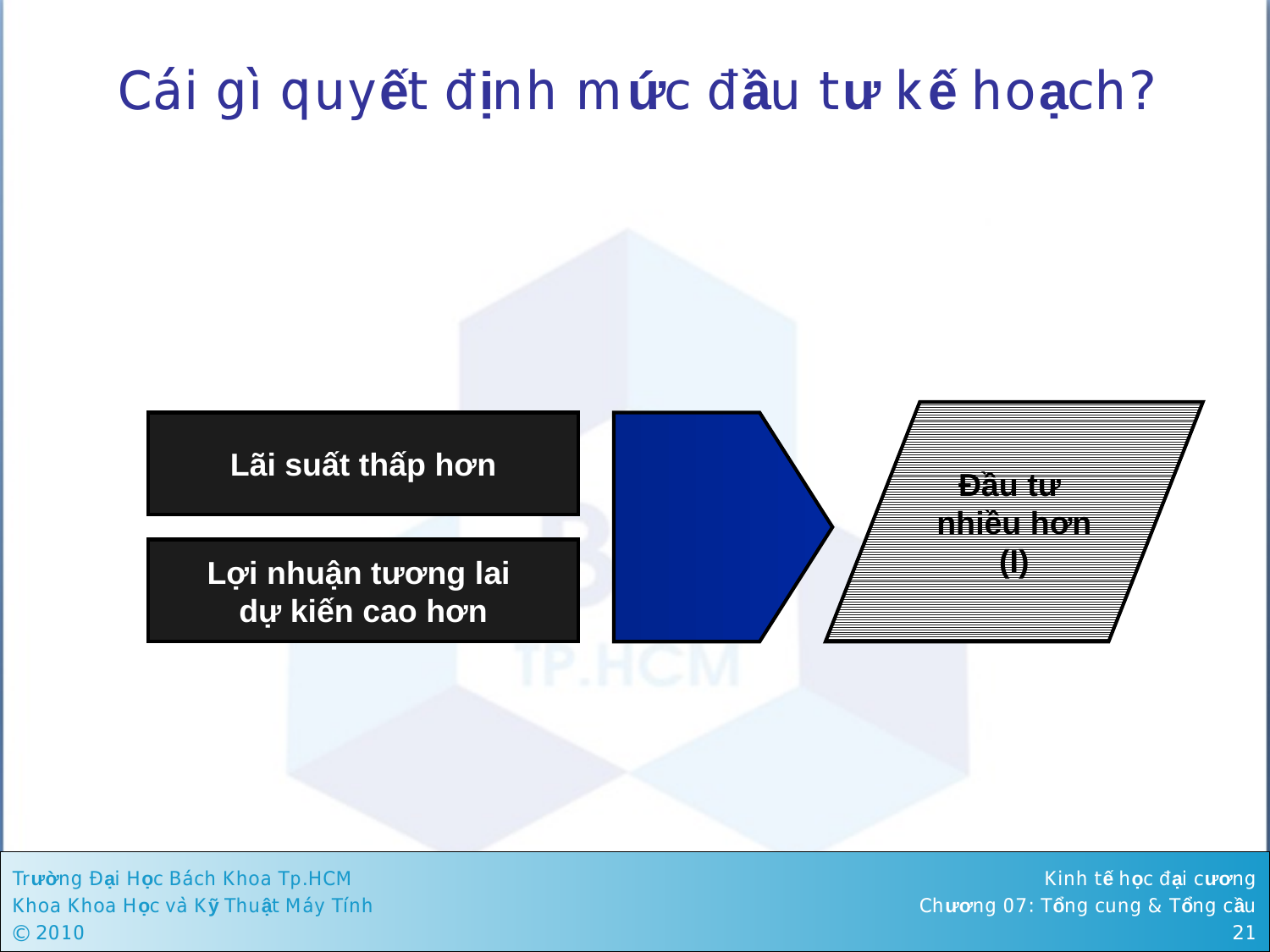

# Cái gì quyết định mức đầu tư kế hoạch?

Lãi suất thấp hơn
Đầu tư
nhiều hơn
(I)

Lợi nhuận tương lai
dự kiến cao hơn